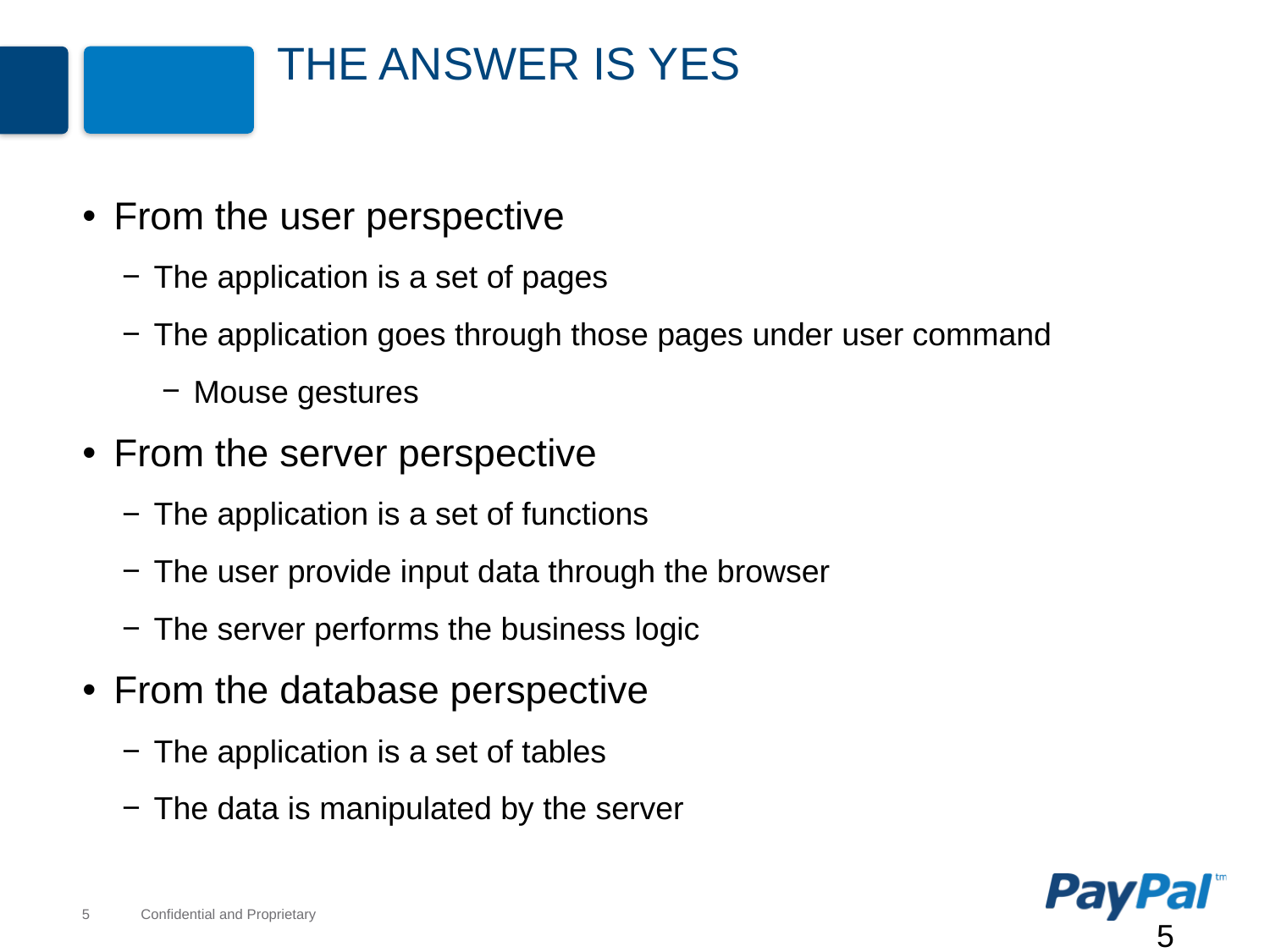

# The Answer is YES
From the user perspective
The application is a set of pages
The application goes through those pages under user command
Mouse gestures
From the server perspective
The application is a set of functions
The user provide input data through the browser
The server performs the business logic
From the database perspective
The application is a set of tables
The data is manipulated by the server
5